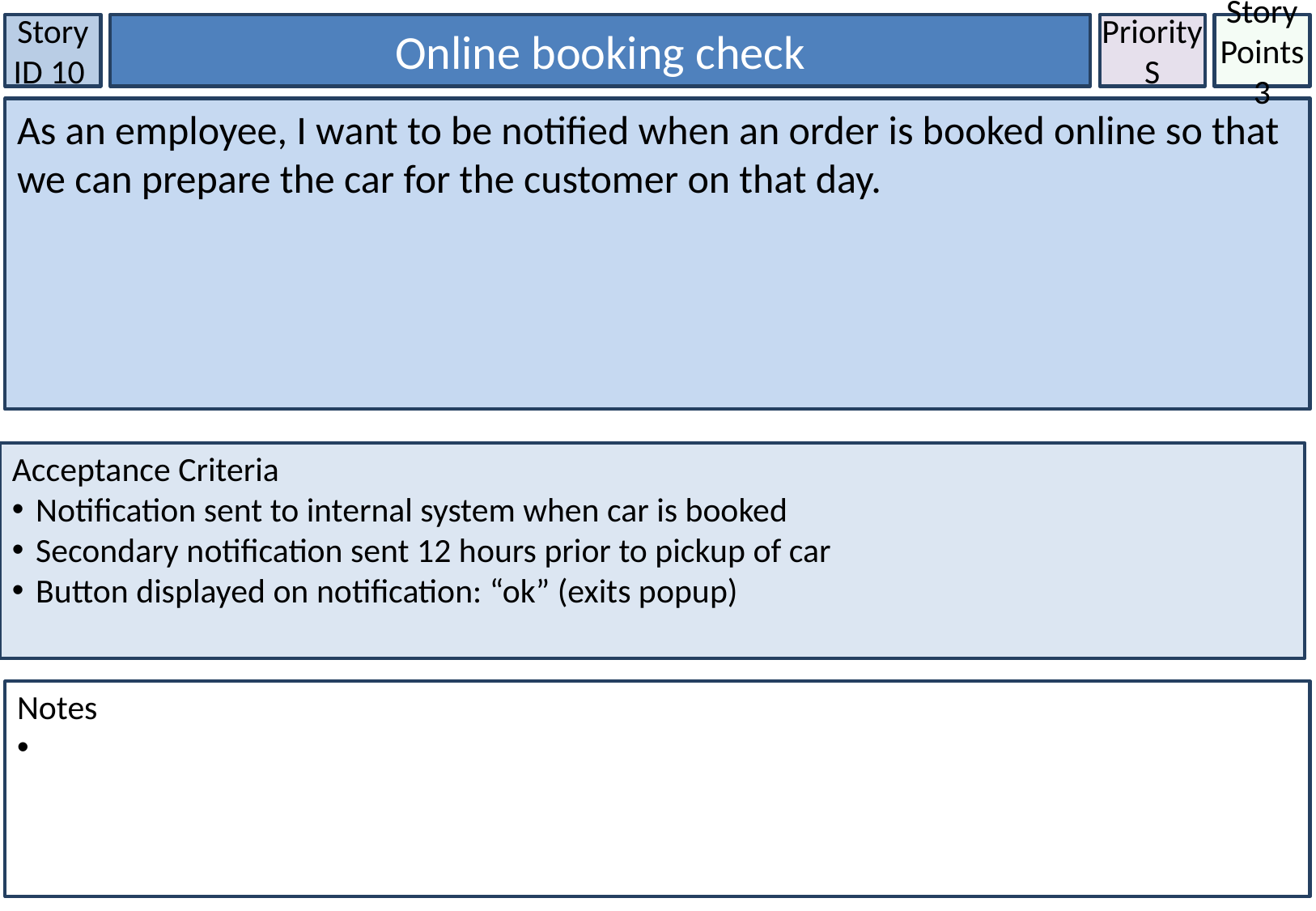

Story ID 10
Online booking check
Priority
S
Story Points
3
As an employee, I want to be notified when an order is booked online so that we can prepare the car for the customer on that day.
Acceptance Criteria
Notification sent to internal system when car is booked
Secondary notification sent 12 hours prior to pickup of car
Button displayed on notification: “ok” (exits popup)
Notes